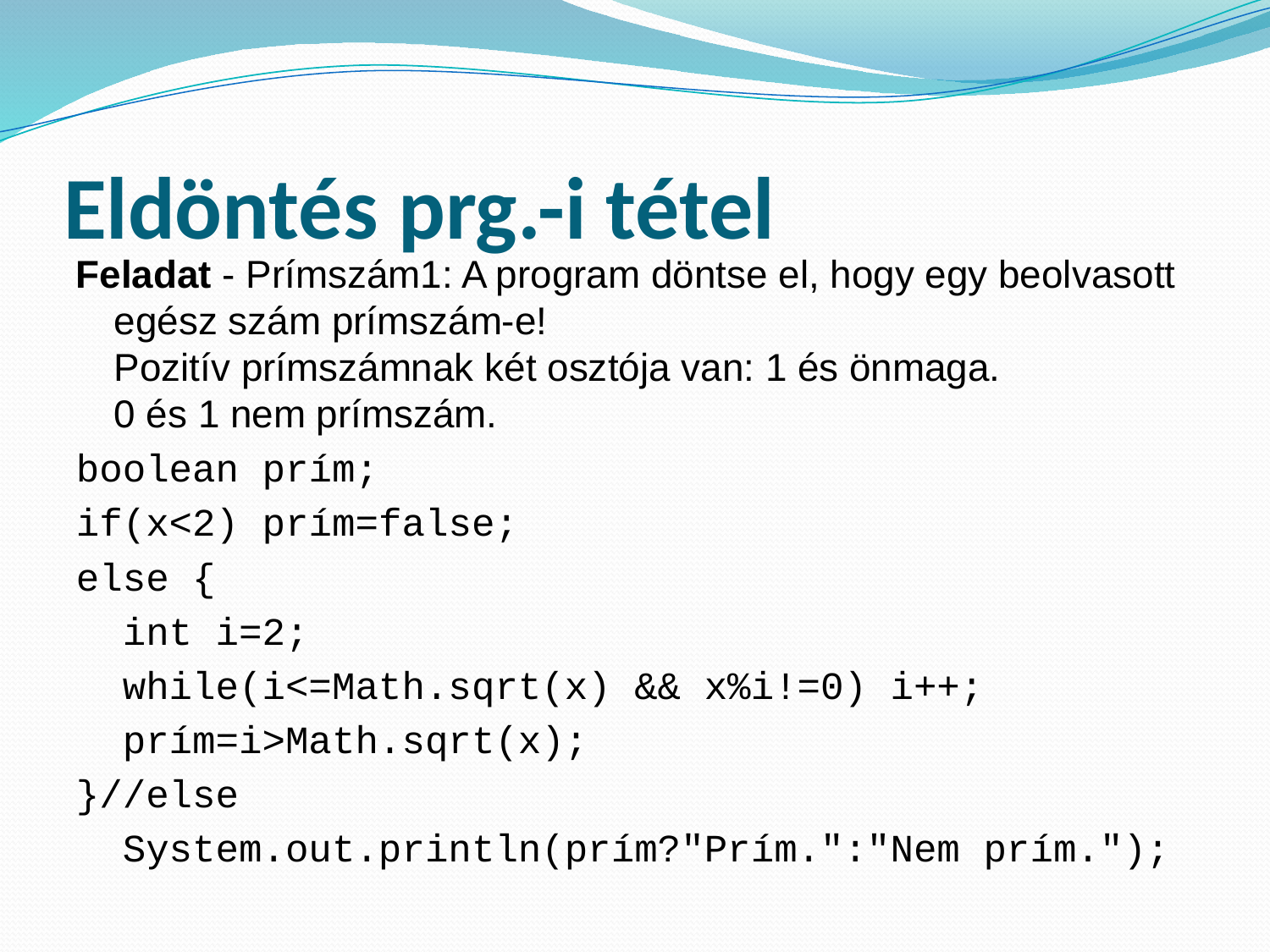

# Eldöntés prg.-i tétel
Feladat - Prímszám1: A program döntse el, hogy egy beolvasott egész szám prímszám-e!
Pozitív prímszámnak két osztója van: 1 és önmaga.
0 és 1 nem prímszám.
boolean prím;
if(x<2) prím=false;
else {
  int i=2;
  while(i<=Math.sqrt(x) && x%i!=0) i++;
  prím=i>Math.sqrt(x);
}//else
  System.out.println(prím?"Prím.":"Nem prím.");